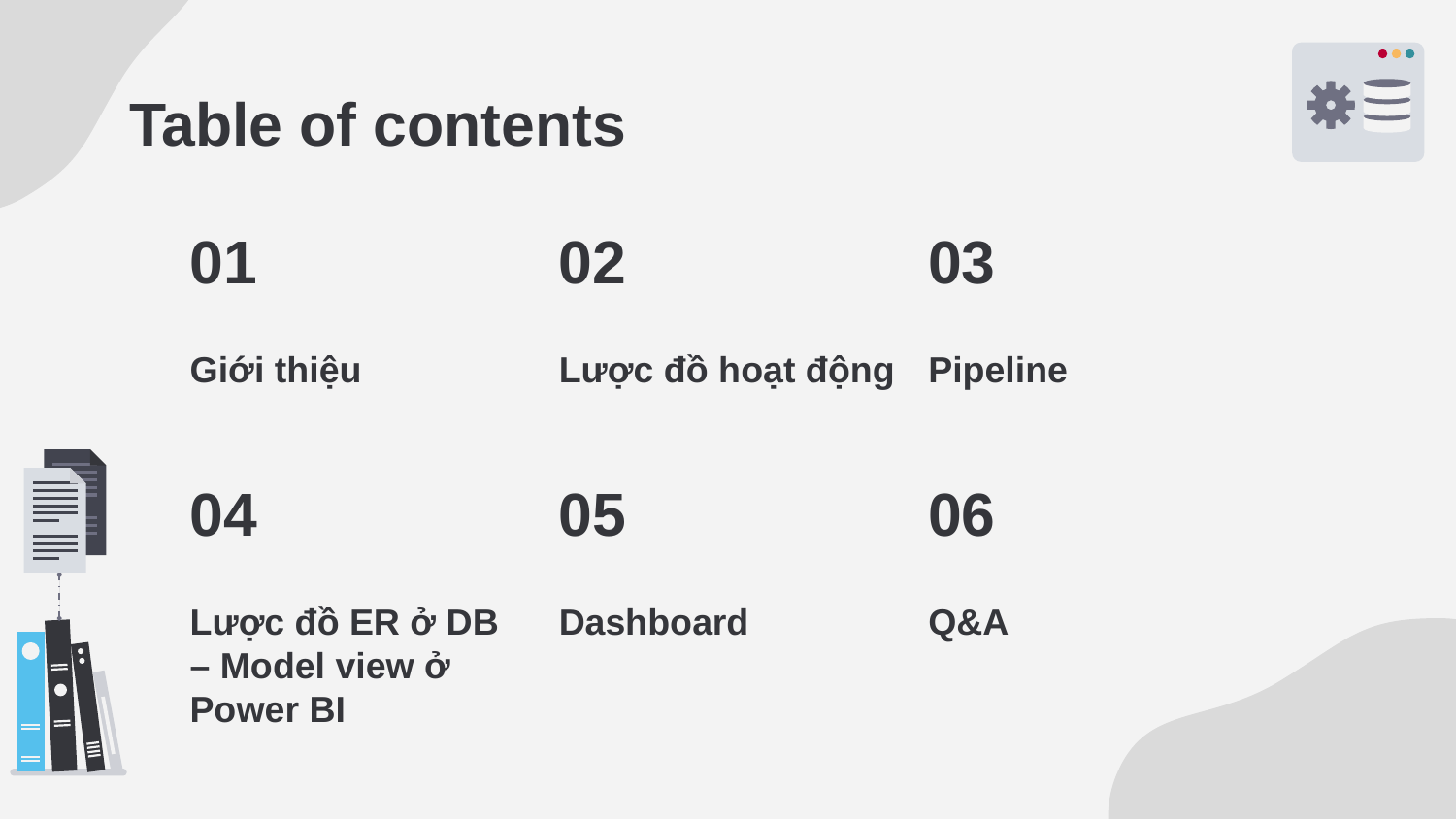

# Table of contents
01
02
03
Giới thiệu
Lược đồ hoạt động
Pipeline
04
05
06
Lược đồ ER ở DB – Model view ở Power BI
Dashboard
Q&A